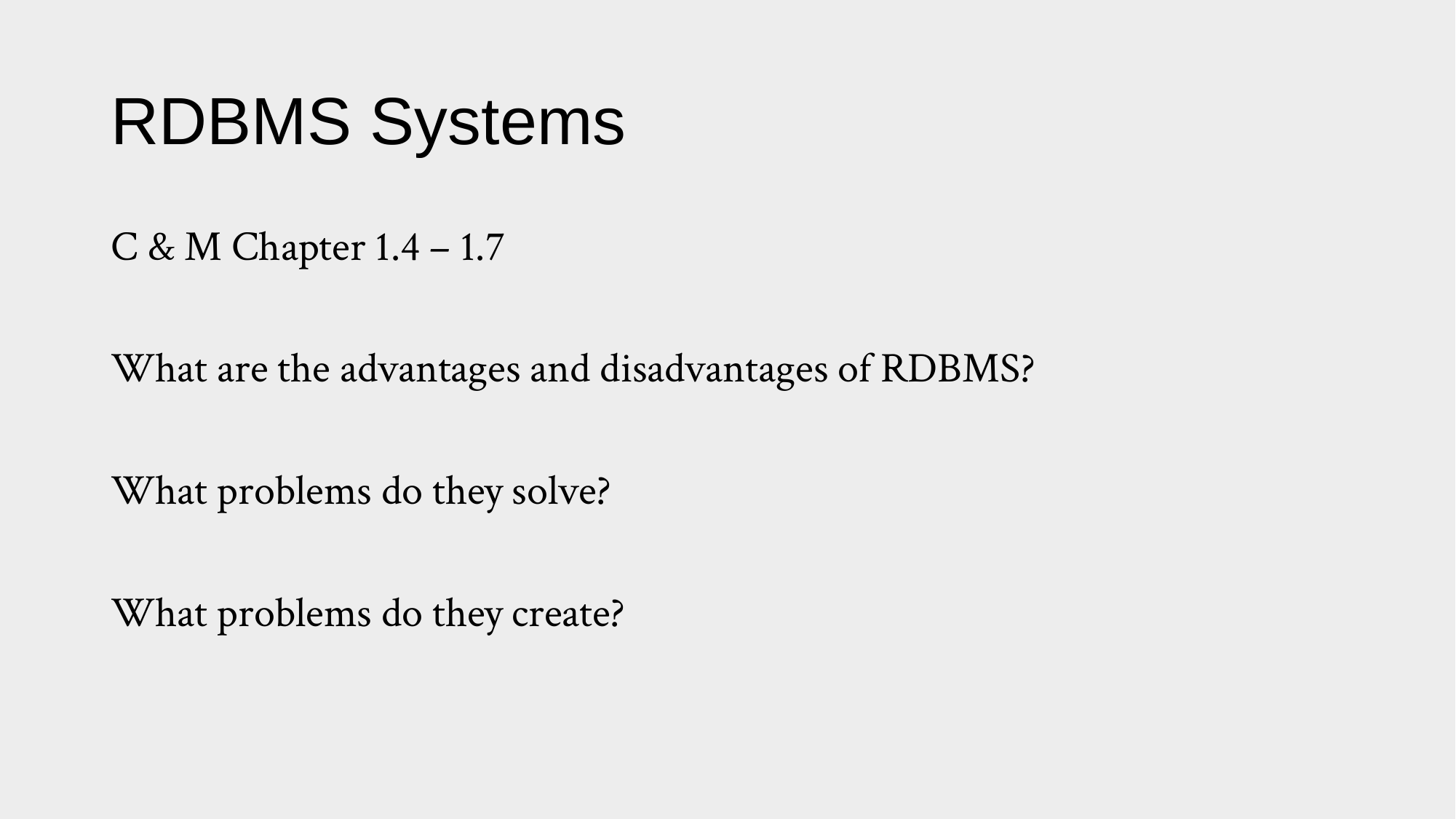

# RDBMS Systems
C & M Chapter 1.4 – 1.7

What are the advantages and disadvantages of RDBMS?

What problems do they solve?

What problems do they create?